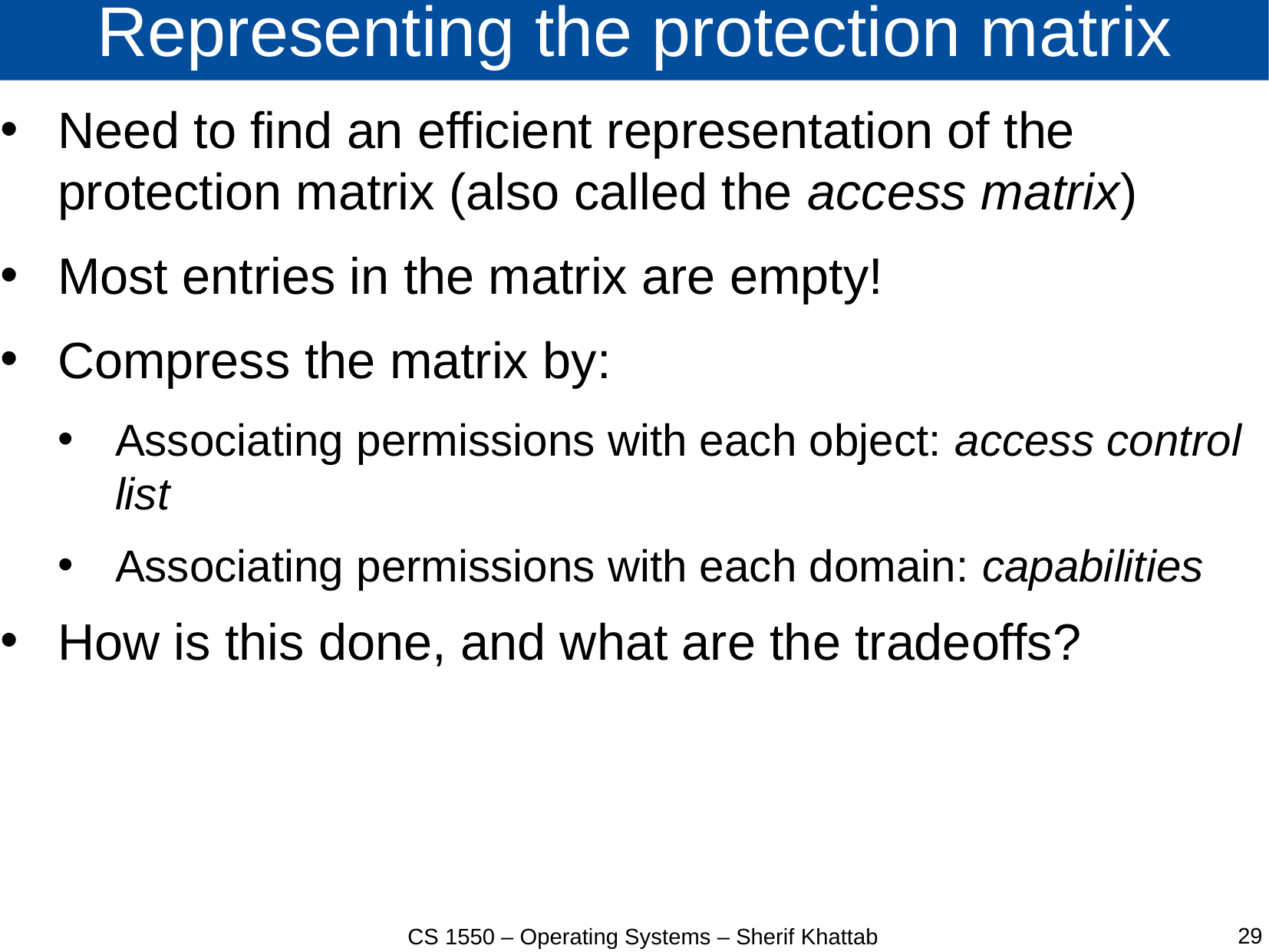

# Representing the protection matrix
Need to find an efficient representation of the protection matrix (also called the access matrix)
Most entries in the matrix are empty!
Compress the matrix by:
Associating permissions with each object: access control list
Associating permissions with each domain: capabilities
How is this done, and what are the tradeoffs?
29
CS 1550 – Operating Systems – Sherif Khattab